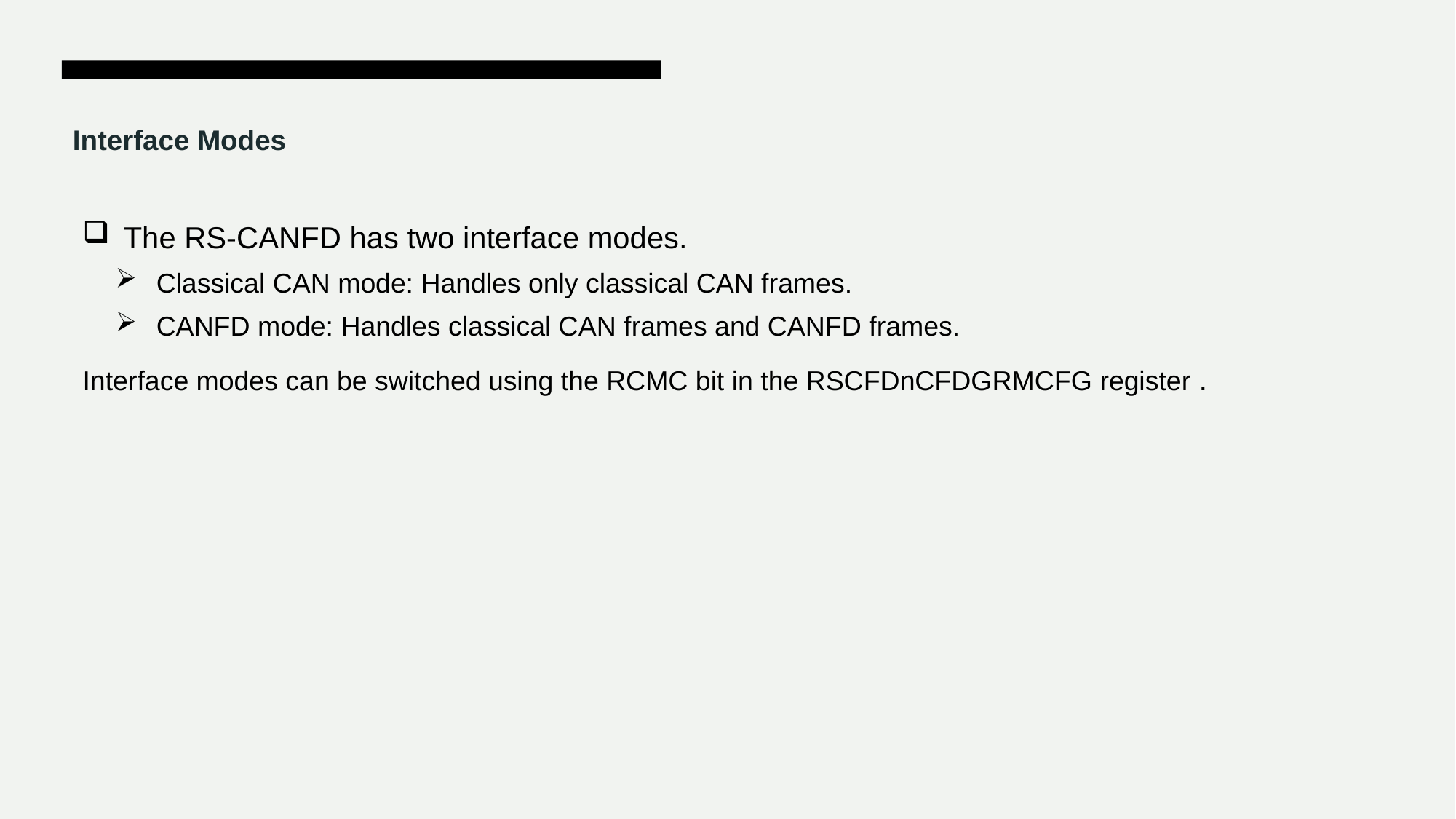

# Interface Modes
The RS-CANFD has two interface modes.
Classical CAN mode: Handles only classical CAN frames.
CANFD mode: Handles classical CAN frames and CANFD frames.
Interface modes can be switched using the RCMC bit in the RSCFDnCFDGRMCFG register .